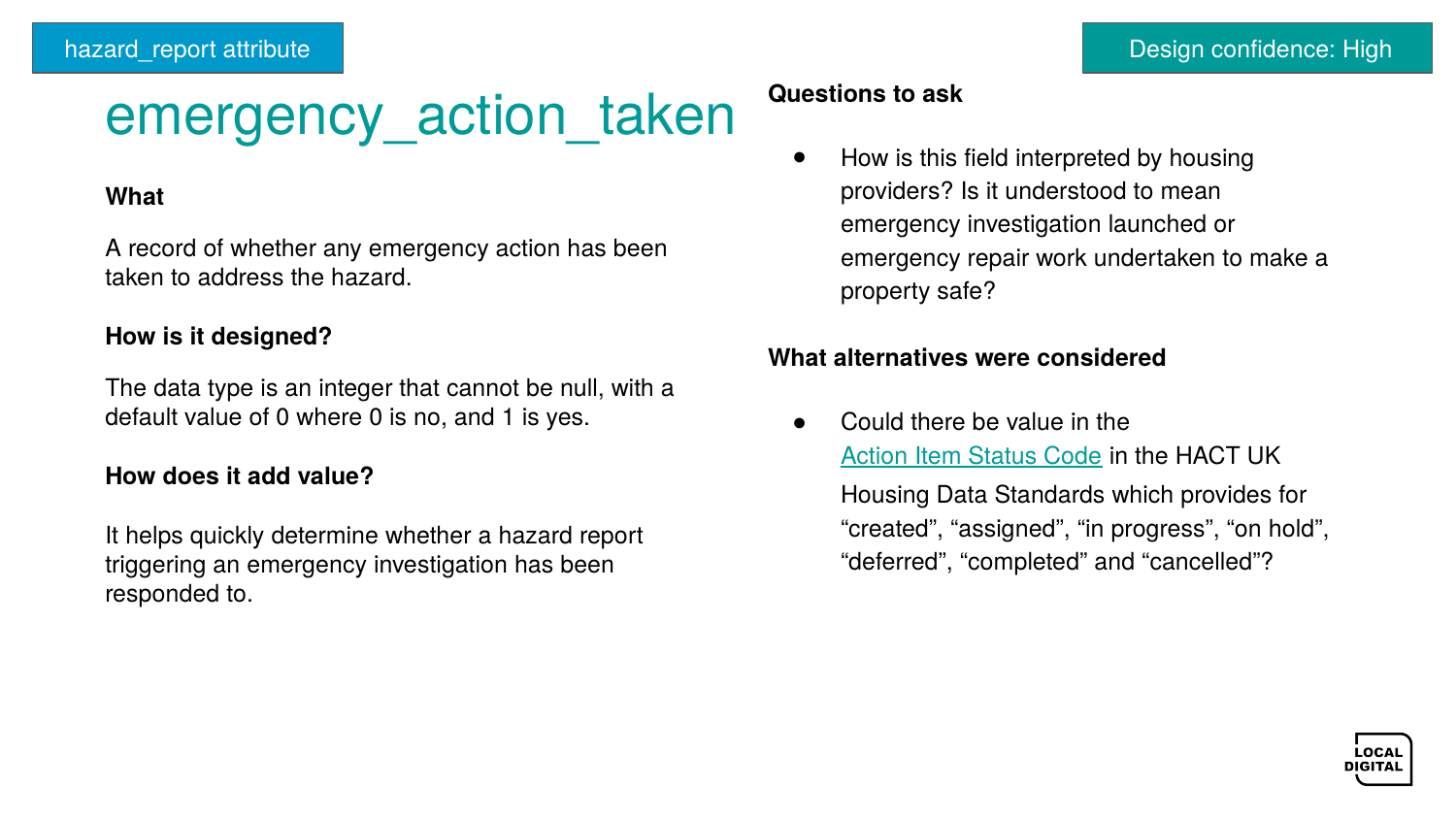

hazard_report attribute
 Design confidence: High
# emergency_action_taken

Questions to ask
How is this field interpreted by housing providers? Is it understood to mean emergency investigation launched or emergency repair work undertaken to make a property safe?

What alternatives were considered
Could there be value in the Action Item Status Code in the HACT UK Housing Data Standards which provides for “created”, “assigned”, “in progress”, “on hold”, “deferred”, “completed” and “cancelled”?
What
A record of whether any emergency action has been taken to address the hazard.
How is it designed?
The data type is an integer that cannot be null, with a default value of 0 where 0 is no, and 1 is yes.
How does it add value?
It helps quickly determine whether a hazard report triggering an emergency investigation has been responded to.